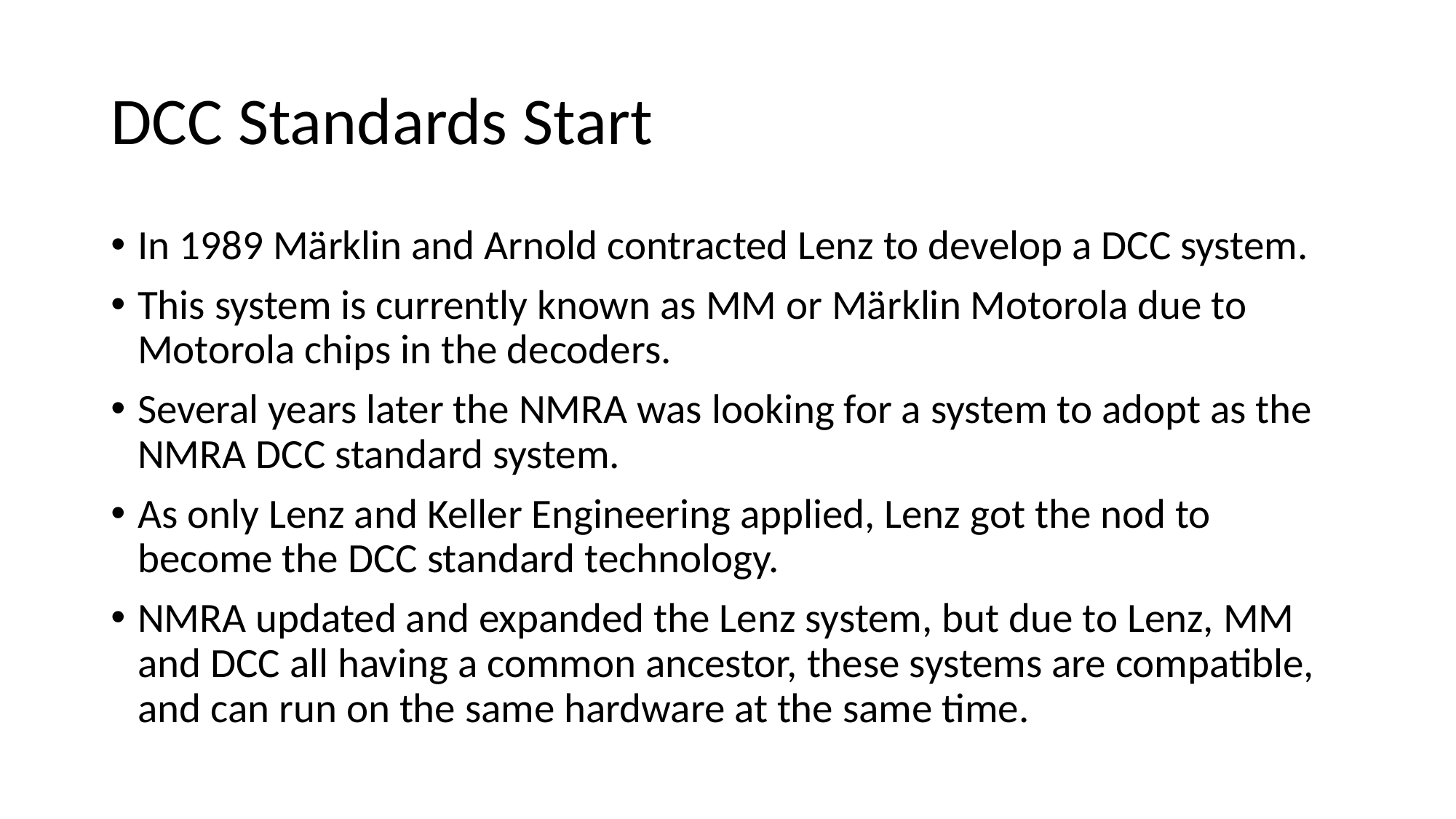

# DCC Standards Start
In 1989 Märklin and Arnold contracted Lenz to develop a DCC system.
This system is currently known as MM or Märklin Motorola due to Motorola chips in the decoders.
Several years later the NMRA was looking for a system to adopt as the NMRA DCC standard system.
As only Lenz and Keller Engineering applied, Lenz got the nod to become the DCC standard technology.
NMRA updated and expanded the Lenz system, but due to Lenz, MM and DCC all having a common ancestor, these systems are compatible, and can run on the same hardware at the same time.